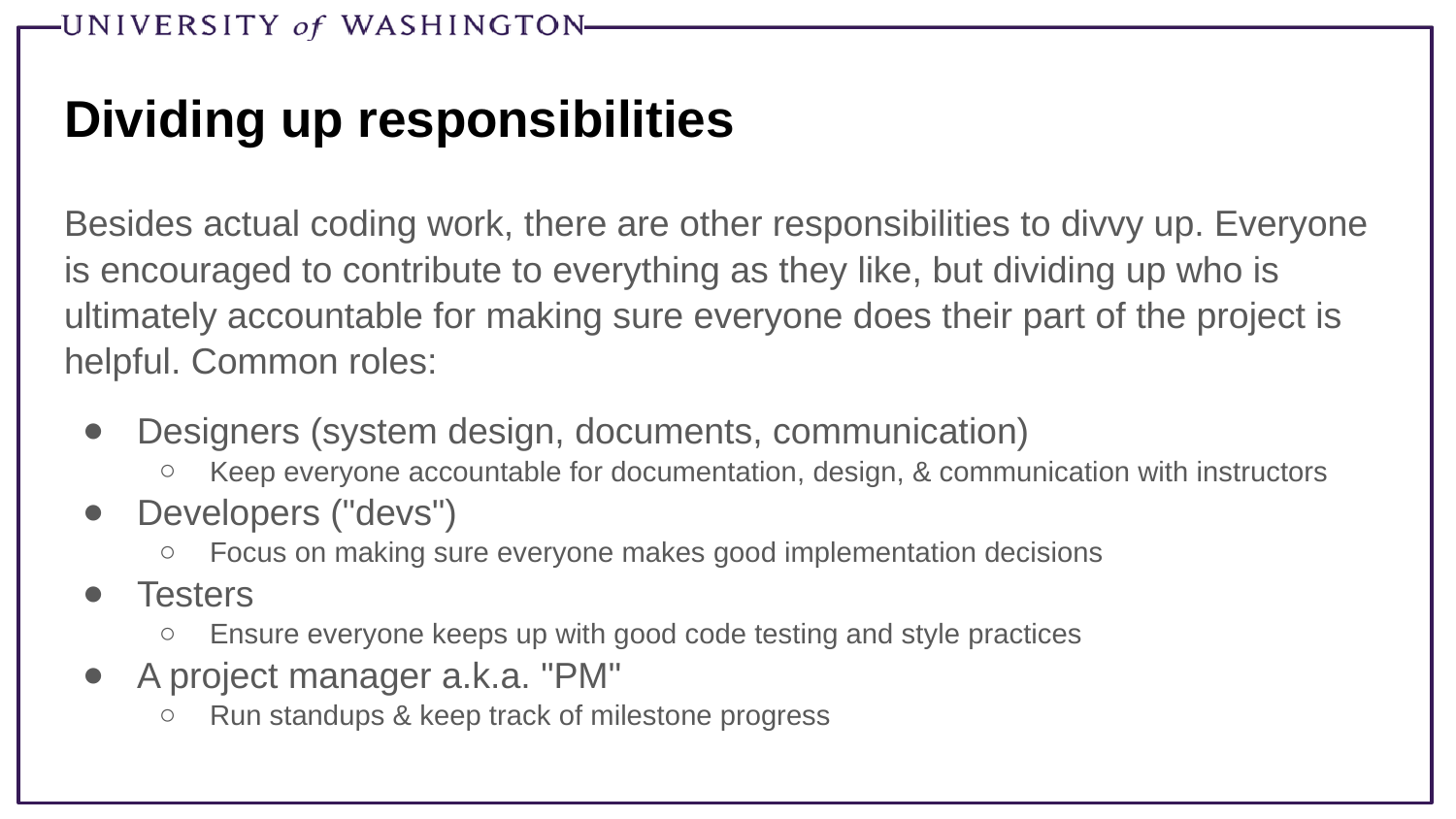

# Dividing up responsibilities
Besides actual coding work, there are other responsibilities to divvy up. Everyone is encouraged to contribute to everything as they like, but dividing up who is ultimately accountable for making sure everyone does their part of the project is helpful. Common roles:
Designers (system design, documents, communication)
Keep everyone accountable for documentation, design, & communication with instructors
Developers ("devs")
Focus on making sure everyone makes good implementation decisions
Testers
Ensure everyone keeps up with good code testing and style practices
A project manager a.k.a. "PM"
Run standups & keep track of milestone progress